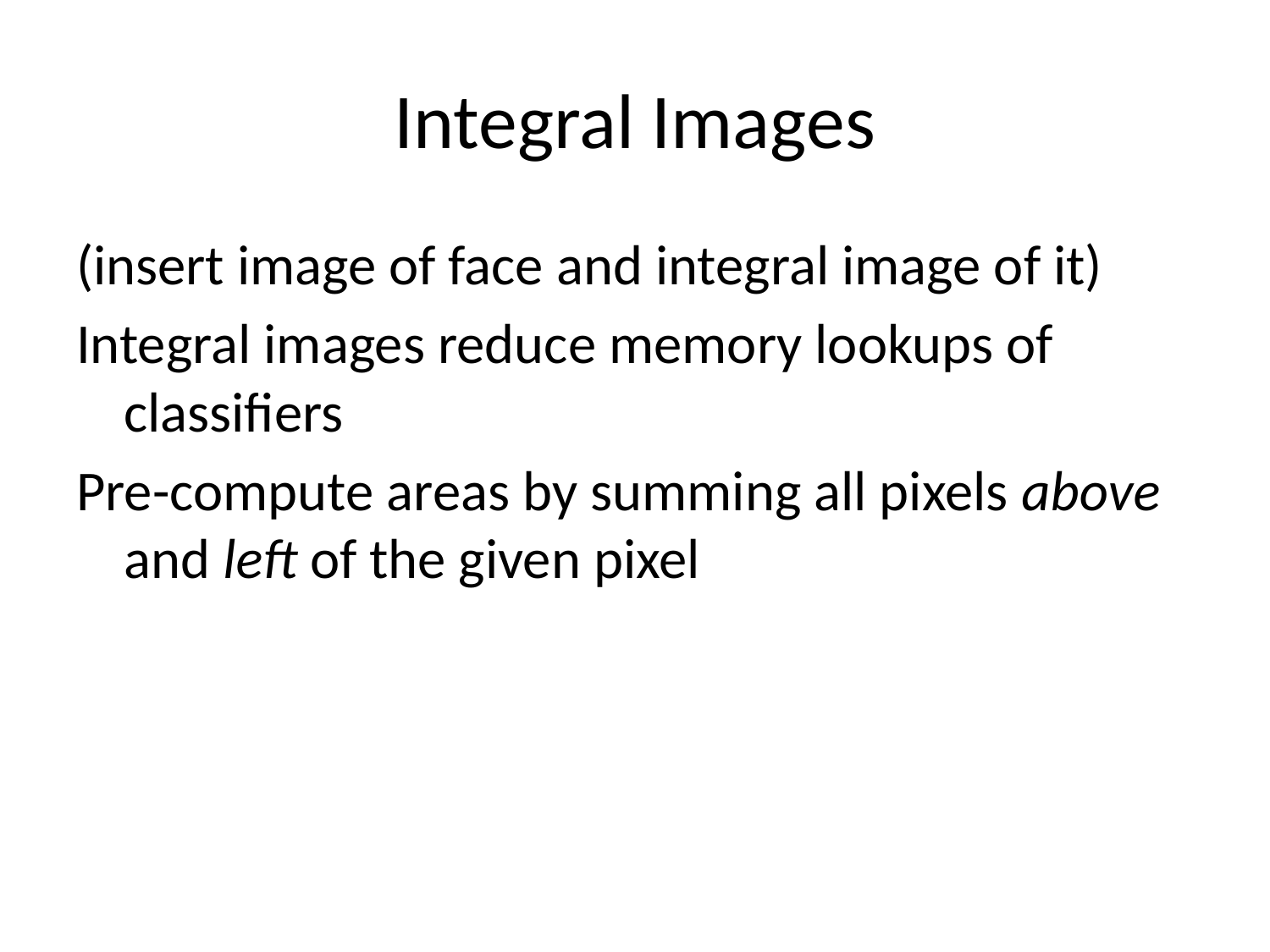

# Integral Images
(insert image of face and integral image of it)
Integral images reduce memory lookups of classifiers
Pre-compute areas by summing all pixels above and left of the given pixel